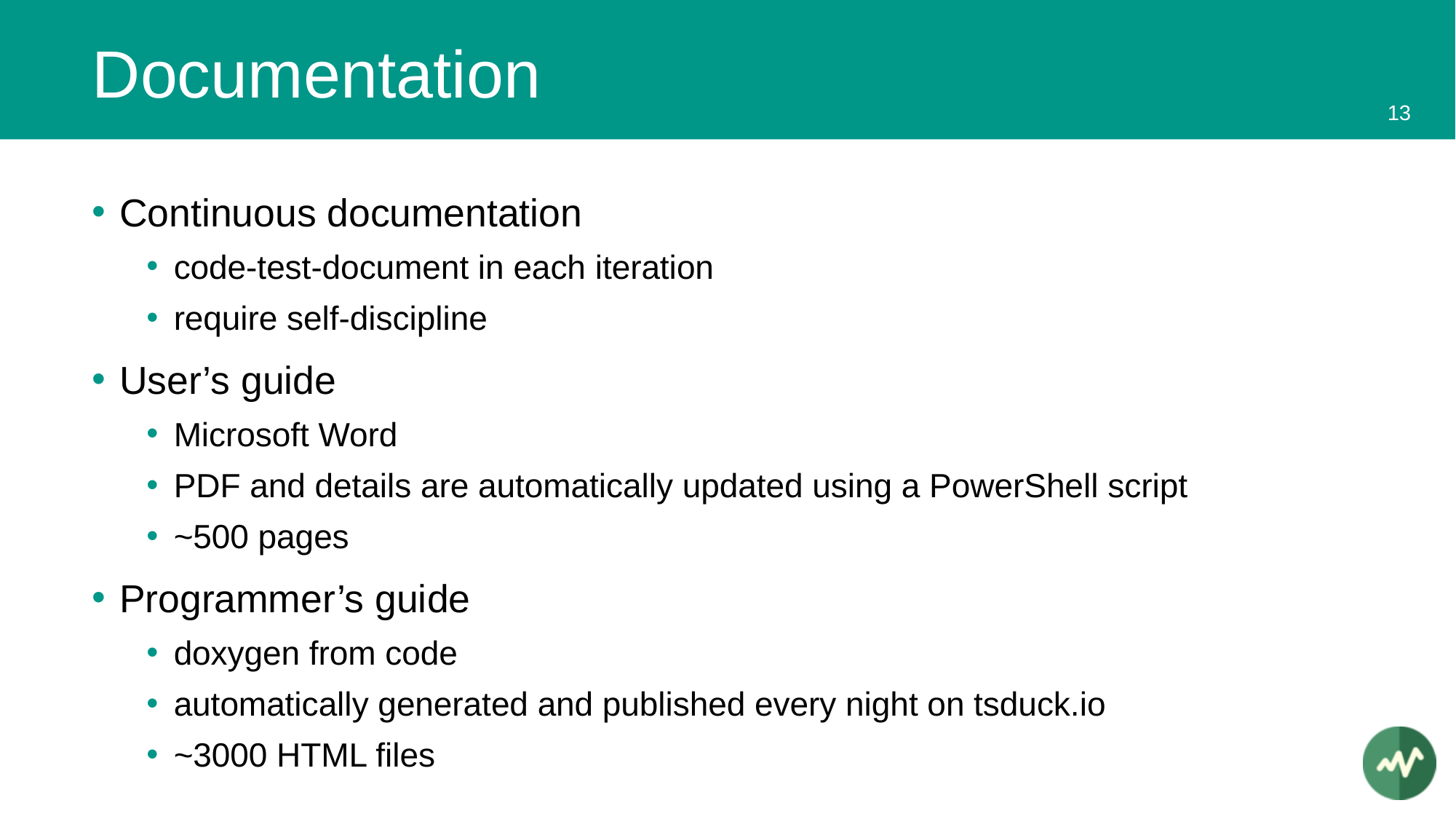

# Documentation
Continuous documentation
code-test-document in each iteration
require self-discipline
User’s guide
Microsoft Word
PDF and details are automatically updated using a PowerShell script
~500 pages
Programmer’s guide
doxygen from code
automatically generated and published every night on tsduck.io
~3000 HTML files